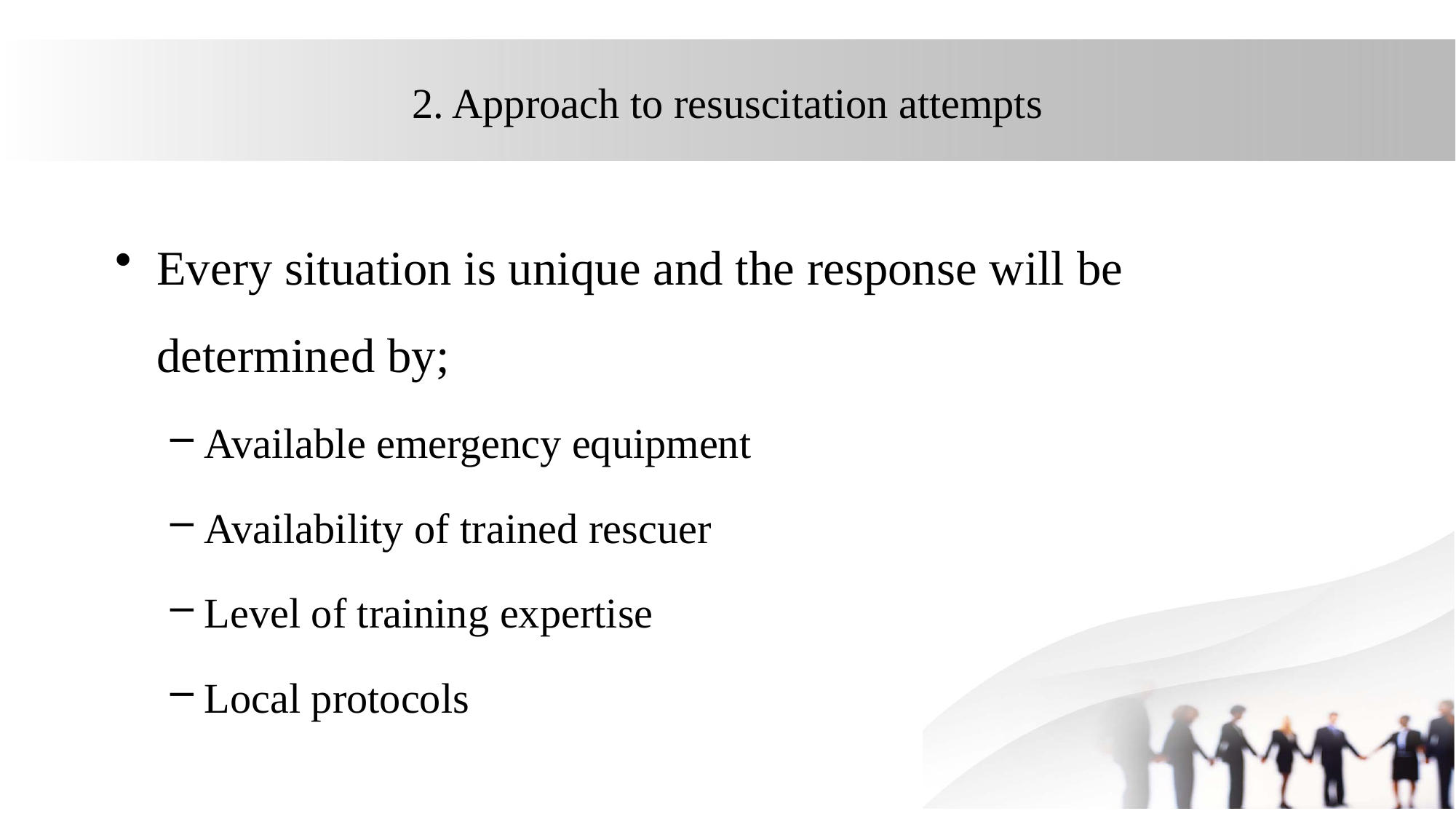

# 2. Approach to resuscitation attempts
Every situation is unique and the response will be determined by;
Available emergency equipment
Availability of trained rescuer
Level of training expertise
Local protocols